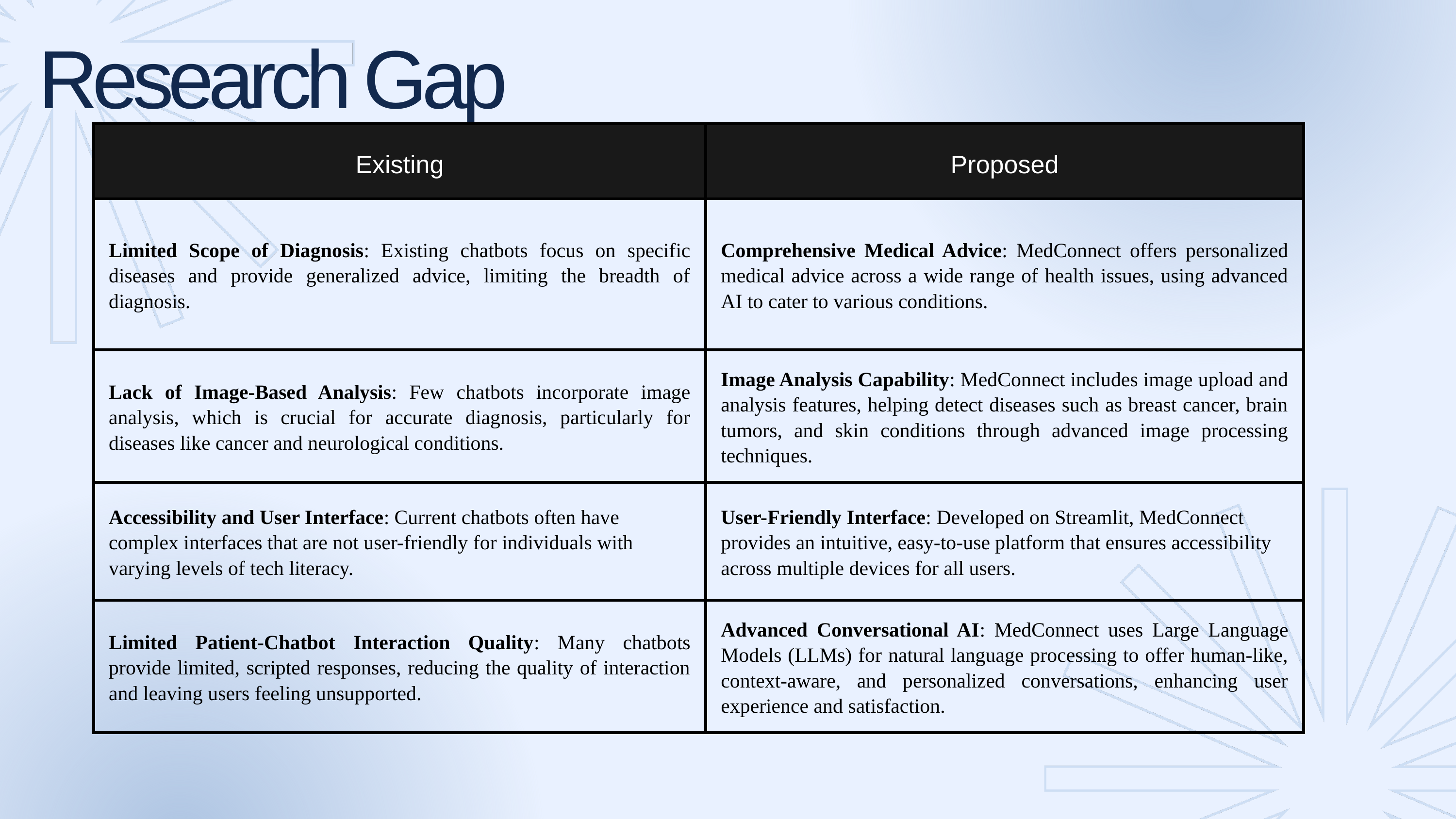

Research Gap
| Existing | Proposed |
| --- | --- |
| Limited Scope of Diagnosis: Existing chatbots focus on specific diseases and provide generalized advice, limiting the breadth of diagnosis. | Comprehensive Medical Advice: MedConnect offers personalized medical advice across a wide range of health issues, using advanced AI to cater to various conditions. |
| Lack of Image-Based Analysis: Few chatbots incorporate image analysis, which is crucial for accurate diagnosis, particularly for diseases like cancer and neurological conditions. | Image Analysis Capability: MedConnect includes image upload and analysis features, helping detect diseases such as breast cancer, brain tumors, and skin conditions through advanced image processing techniques. |
| Accessibility and User Interface: Current chatbots often have complex interfaces that are not user-friendly for individuals with varying levels of tech literacy. | User-Friendly Interface: Developed on Streamlit, MedConnect provides an intuitive, easy-to-use platform that ensures accessibility across multiple devices for all users. |
| Limited Patient-Chatbot Interaction Quality: Many chatbots provide limited, scripted responses, reducing the quality of interaction and leaving users feeling unsupported. | Advanced Conversational AI: MedConnect uses Large Language Models (LLMs) for natural language processing to offer human-like, context-aware, and personalized conversations, enhancing user experience and satisfaction. |